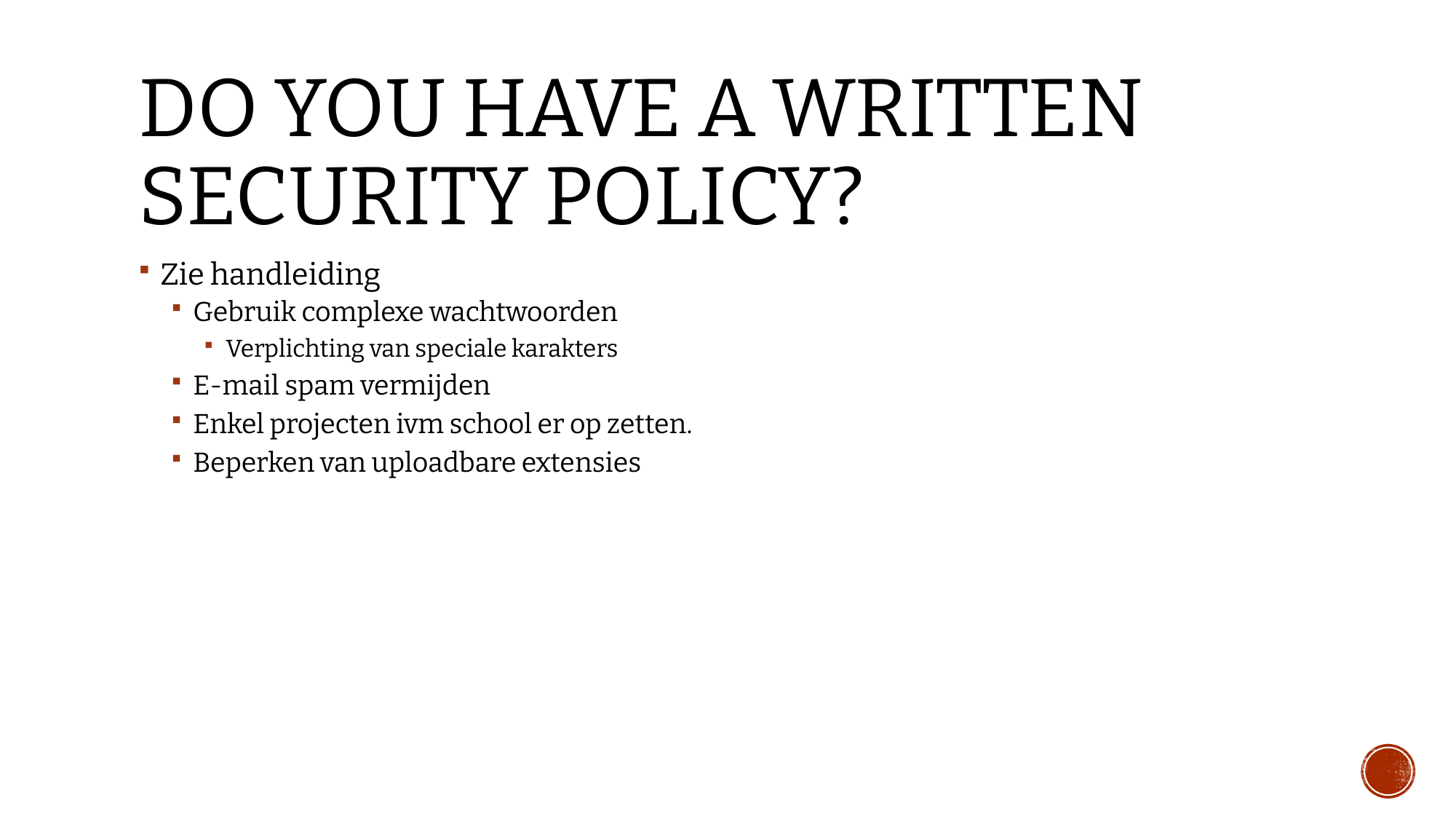

# Do you have a written security policy?
Zie handleiding
Gebruik complexe wachtwoorden
Verplichting van speciale karakters
E-mail spam vermijden
Enkel projecten ivm school er op zetten.
Beperken van uploadbare extensies